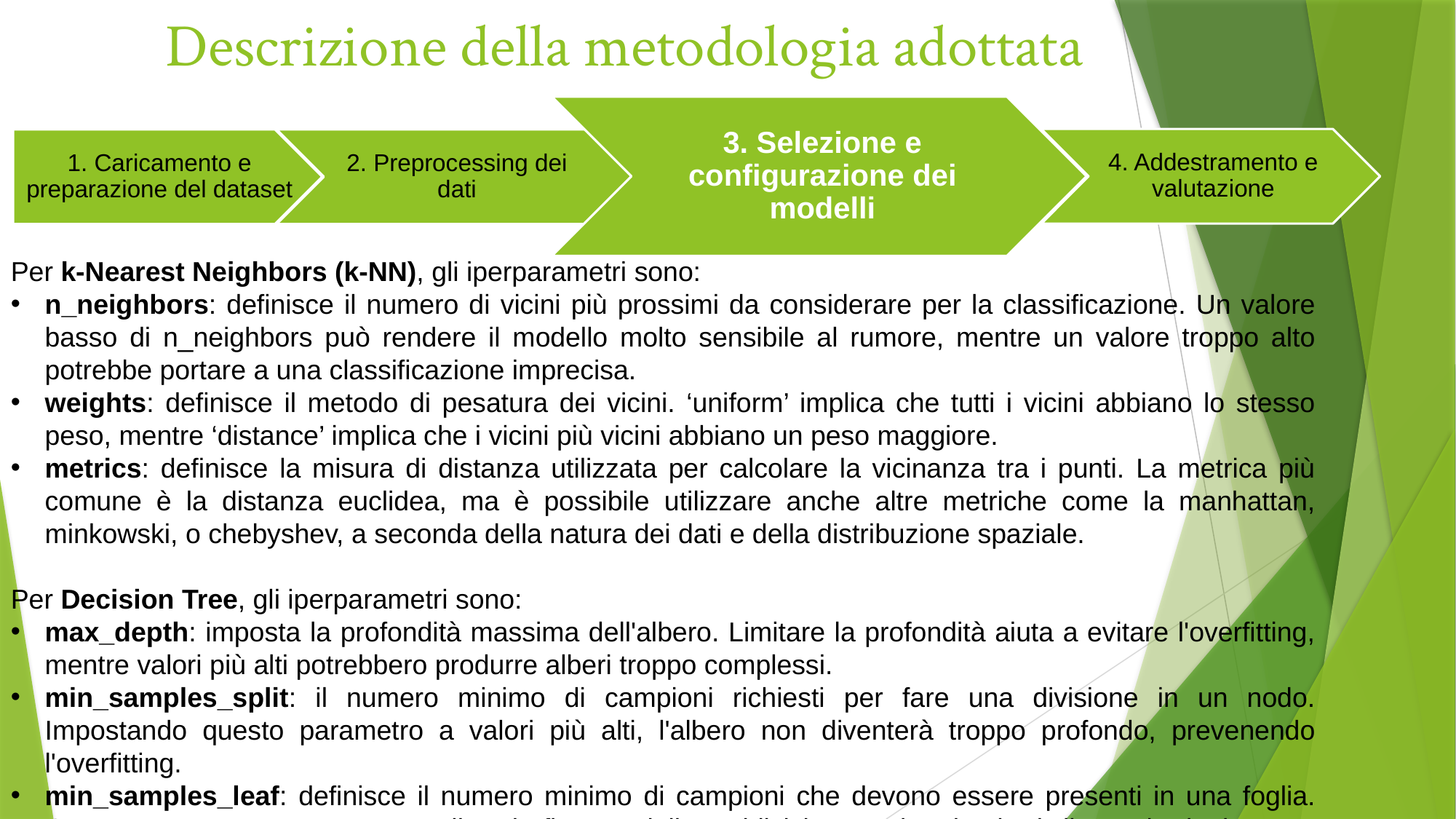

# Descrizione della metodologia adottata
1. Caricamento e preparazione del dataset
2. Preprocessing dei dati
3. Selezione e configurazione dei modelli
4. Addestramento e valutazione

Per k-Nearest Neighbors (k-NN), gli iperparametri sono:
n_neighbors: definisce il numero di vicini più prossimi da considerare per la classificazione. Un valore basso di n_neighbors può rendere il modello molto sensibile al rumore, mentre un valore troppo alto potrebbe portare a una classificazione imprecisa.
weights: definisce il metodo di pesatura dei vicini. ‘uniform’ implica che tutti i vicini abbiano lo stesso peso, mentre ‘distance’ implica che i vicini più vicini abbiano un peso maggiore.
metrics: definisce la misura di distanza utilizzata per calcolare la vicinanza tra i punti. La metrica più comune è la distanza euclidea, ma è possibile utilizzare anche altre metriche come la manhattan, minkowski, o chebyshev, a seconda della natura dei dati e della distribuzione spaziale.

Per Decision Tree, gli iperparametri sono:
max_depth: imposta la profondità massima dell'albero. Limitare la profondità aiuta a evitare l'overfitting, mentre valori più alti potrebbero produrre alberi troppo complessi.
min_samples_split: il numero minimo di campioni richiesti per fare una divisione in un nodo. Impostando questo parametro a valori più alti, l'albero non diventerà troppo profondo, prevenendo l'overfitting.
min_samples_leaf: definisce il numero minimo di campioni che devono essere presenti in una foglia. Questo parametro serve a controllare la finezza della suddivisione, evitando che l'albero si adatti troppo ai dati.